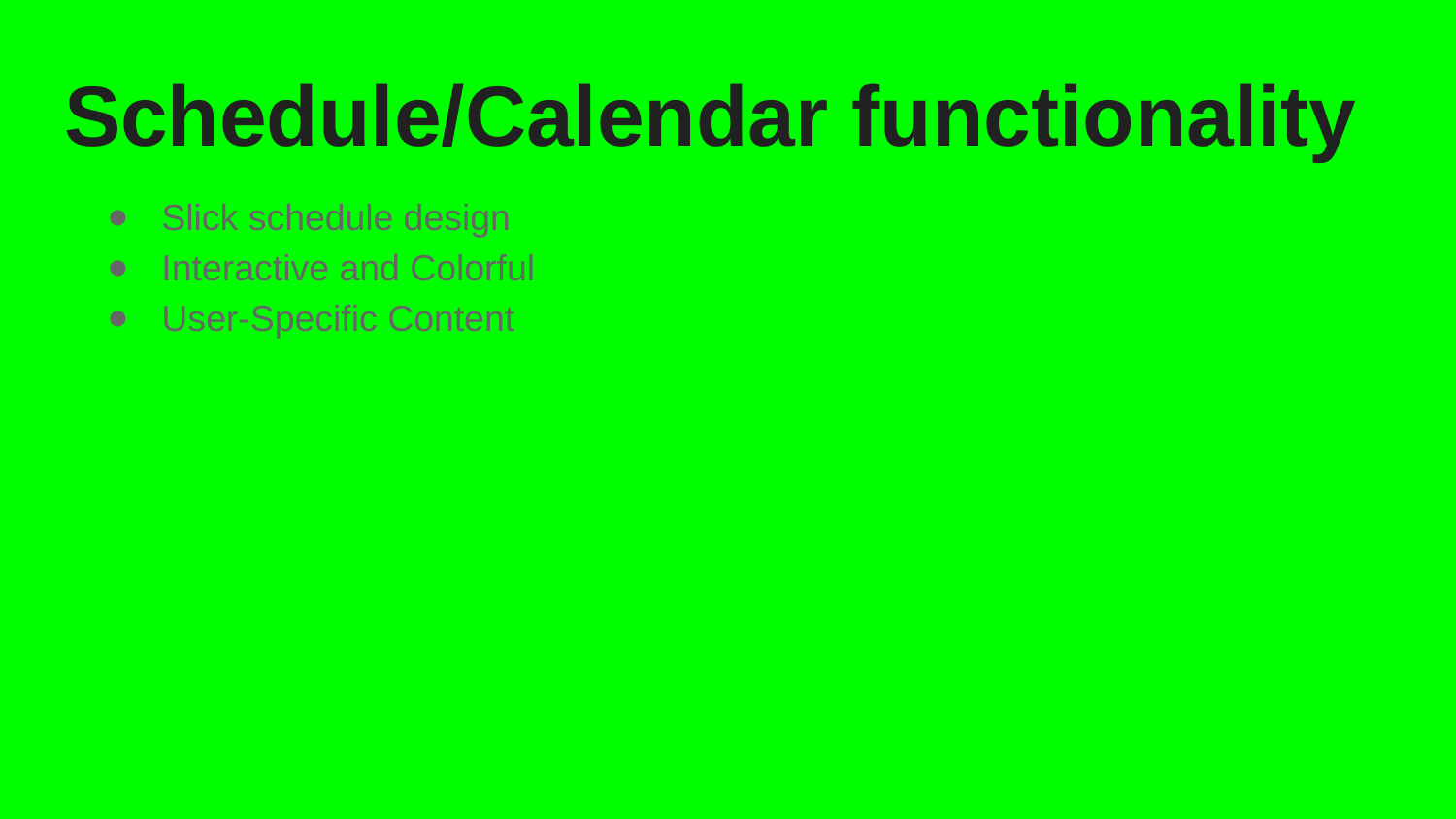

# Schedule/Calendar functionality

Slick schedule design
Interactive and Colorful
User-Specific Content